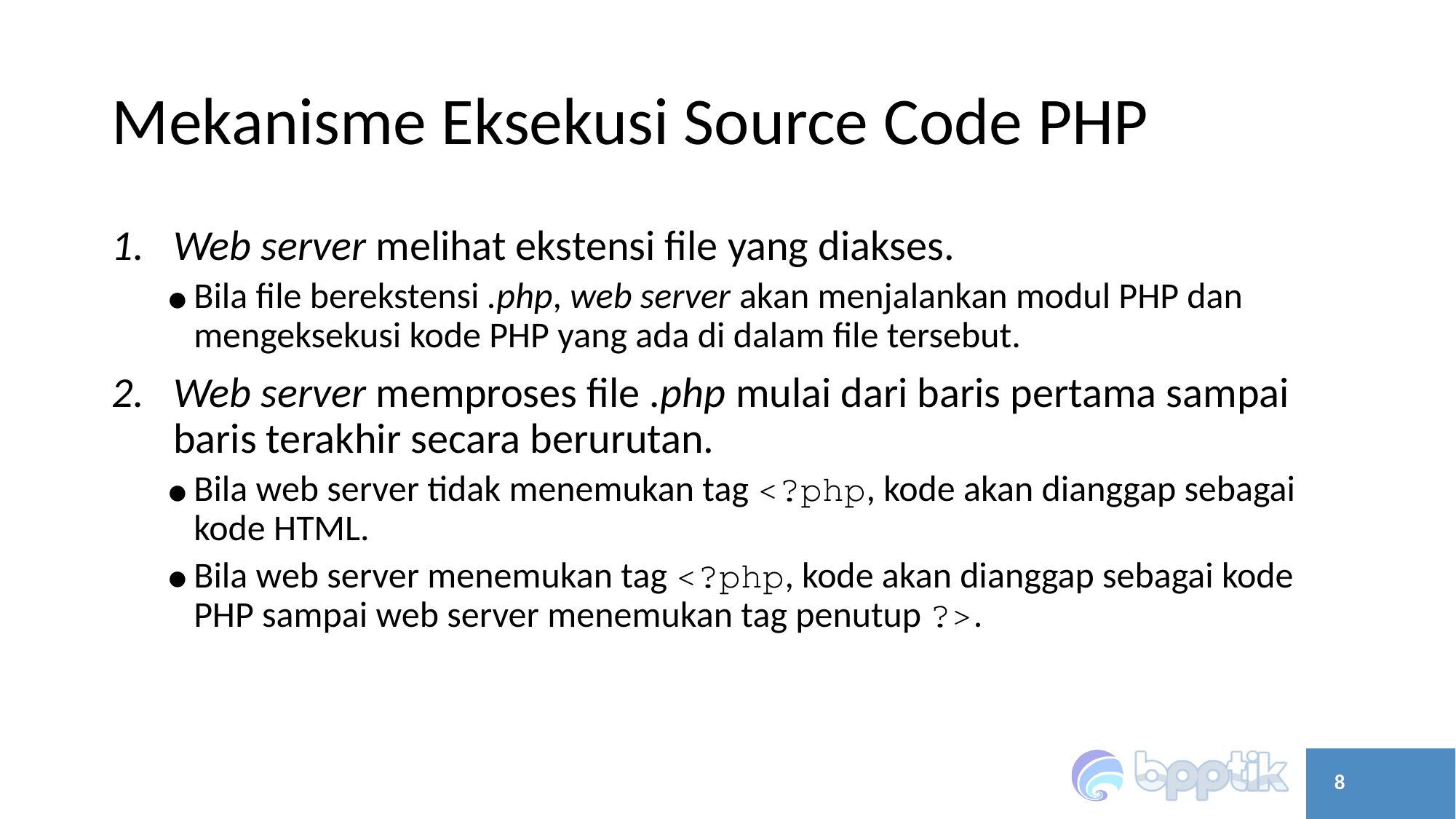

# Mekanisme Eksekusi Source Code PHP
Web server melihat ekstensi file yang diakses.
Bila file berekstensi .php, web server akan menjalankan modul PHP dan mengeksekusi kode PHP yang ada di dalam file tersebut.
Web server memproses file .php mulai dari baris pertama sampai baris terakhir secara berurutan.
Bila web server tidak menemukan tag <?php, kode akan dianggap sebagai kode HTML.
Bila web server menemukan tag <?php, kode akan dianggap sebagai kode PHP sampai web server menemukan tag penutup ?>.

8